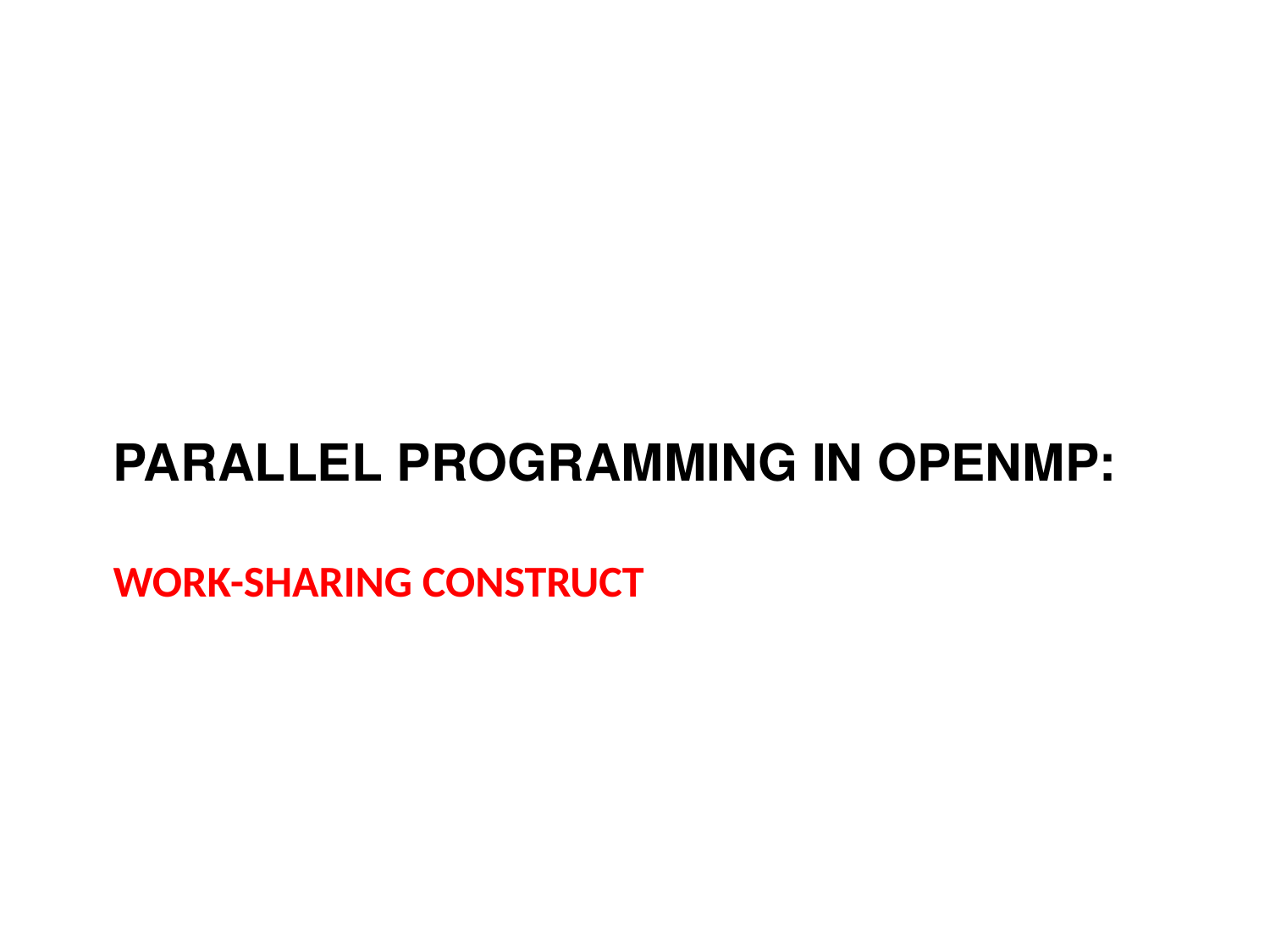

Parallel Programming in OpenMP:
Work-sharing Construct
#